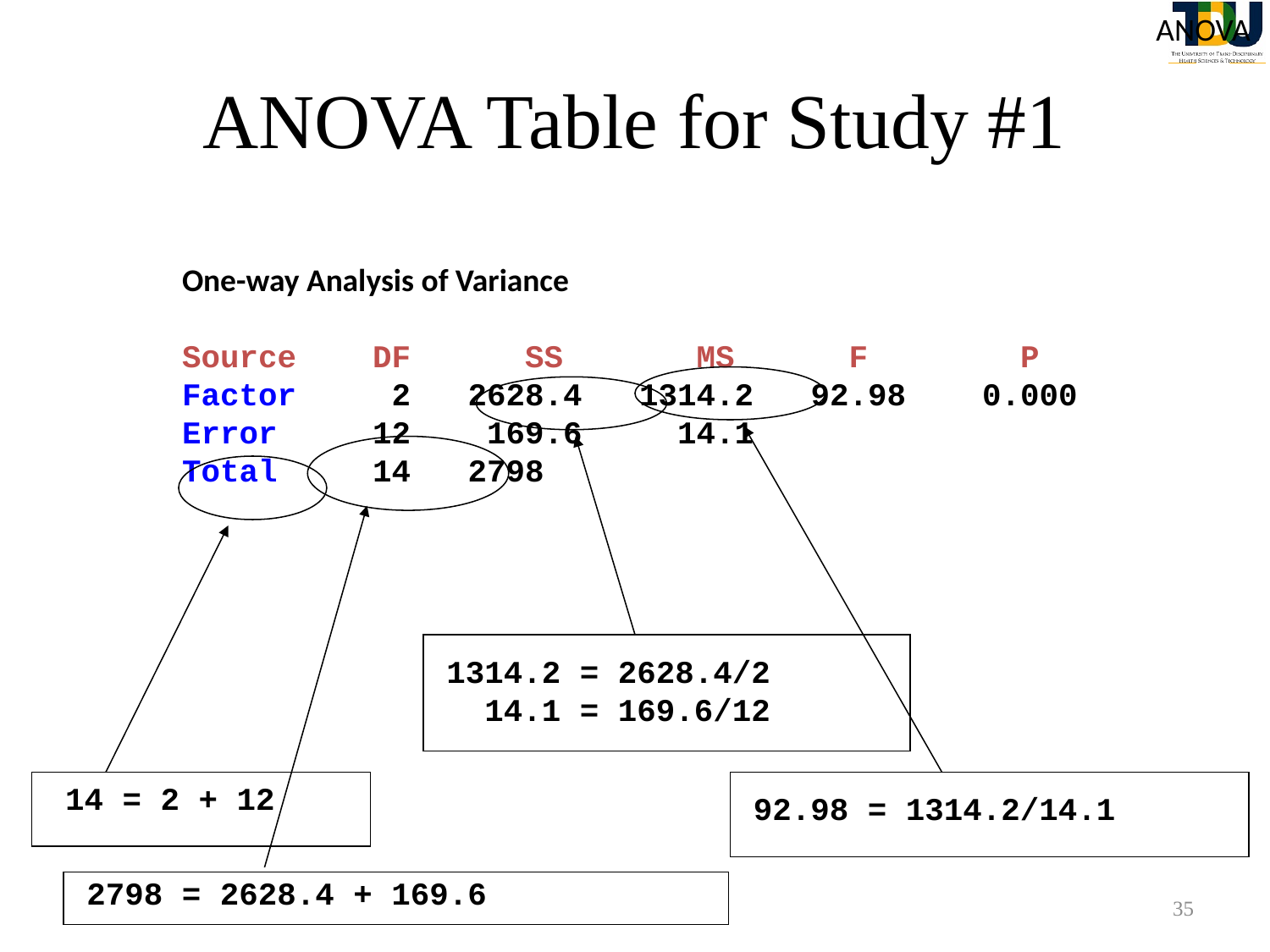

ANOVA
# ANOVA Table for Study #1
One-way Analysis of Variance

Source    DF      SS       MS      F        P
Factor     2   2628.4   1314.2   92.98    0.000
Error     12    169.6     14.1
Total     14   2798

1314.2 = 2628.4/2
  14.1 = 169.6/12

14 = 2 + 12

92.98 = 1314.2/14.1
2798 = 2628.4 + 169.6

35